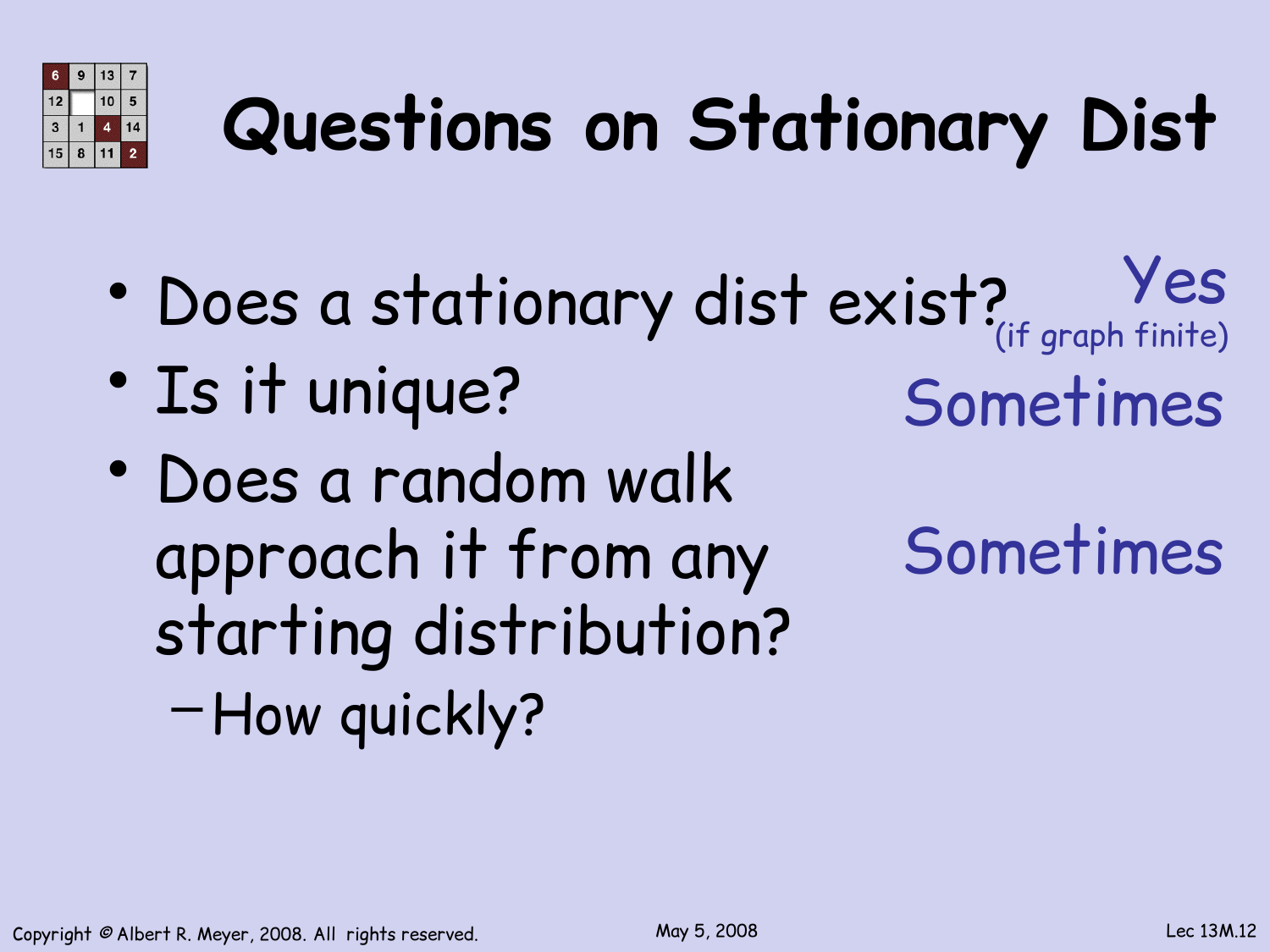

# Questions on Stationary Dist
Yes
(if graph finite)
Does a stationary dist exist?
Is it unique?
Does a random walk approach it from any starting distribution?
How quickly?
Sometimes
Sometimes
Copyright © Albert R. Meyer, 2008. All  rights reserved.

May 5, 2008
Lec 13M.12